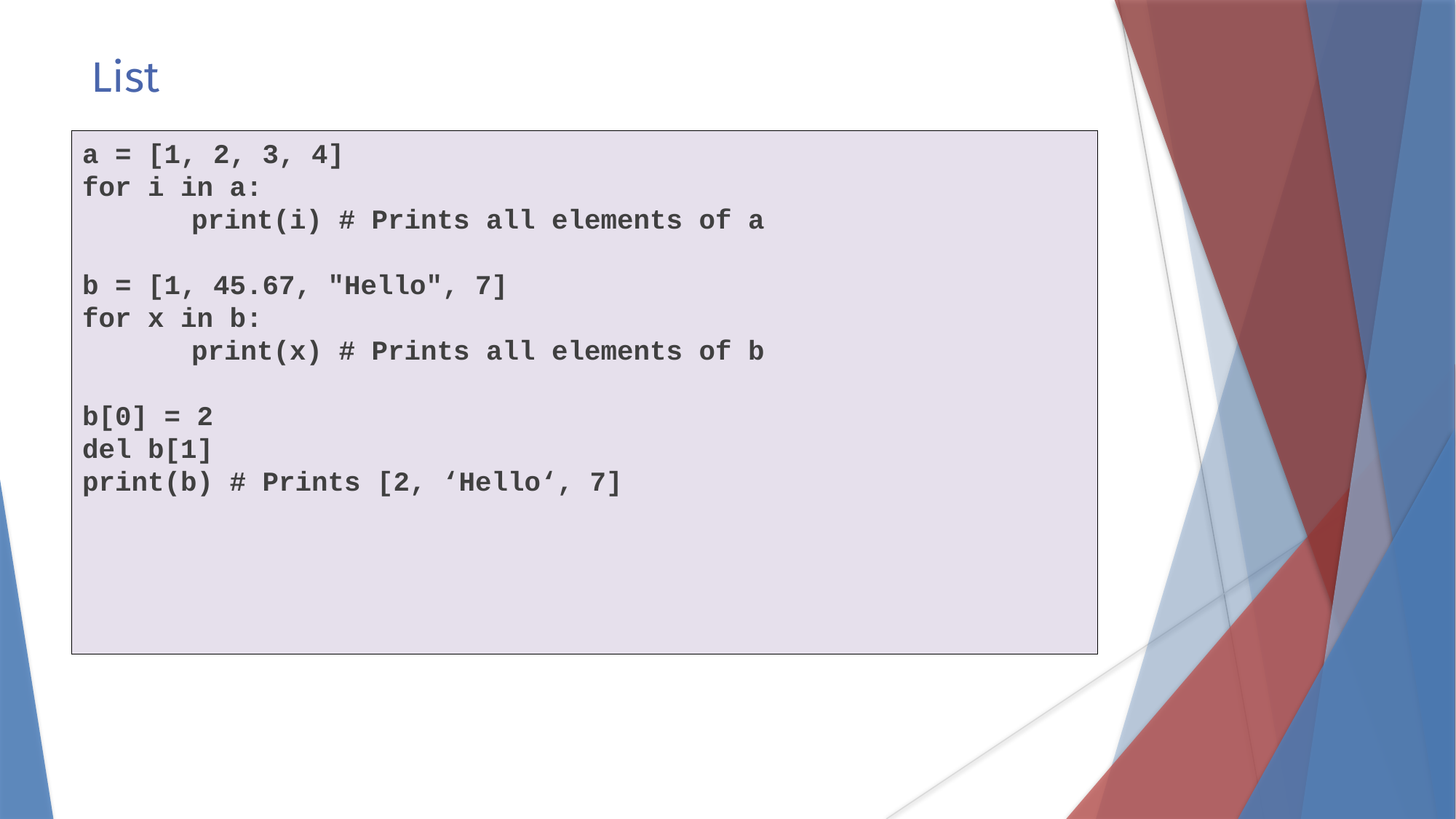

List
a = [1, 2, 3, 4]
for i in a:
	print(i) # Prints all elements of a

b = [1, 45.67, "Hello", 7]
for x in b:
	print(x) # Prints all elements of b

b[0] = 2
del b[1]
print(b) # Prints [2, ‘Hello‘, 7]